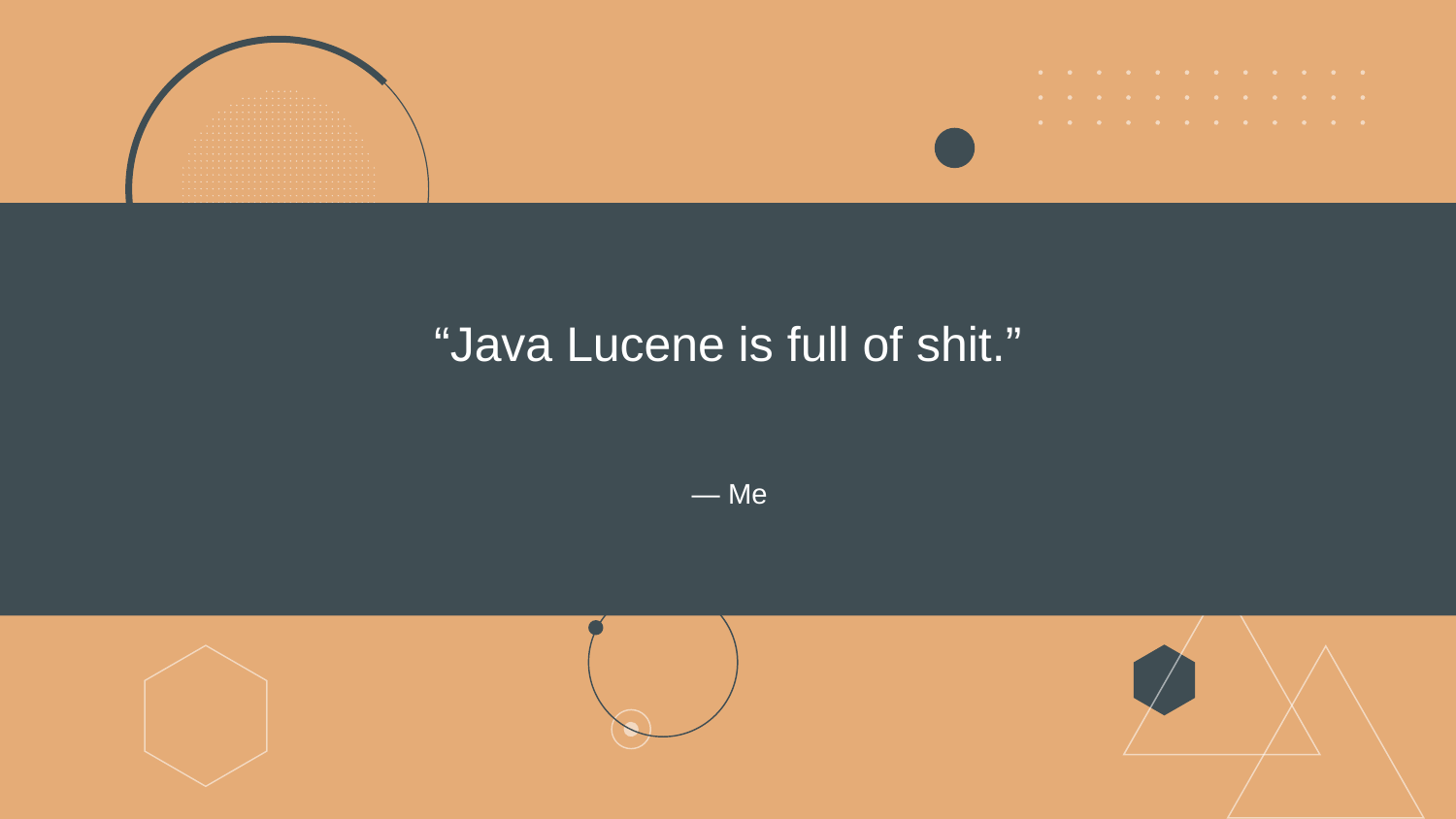

# “Java Lucene is full of shit.”
— Me